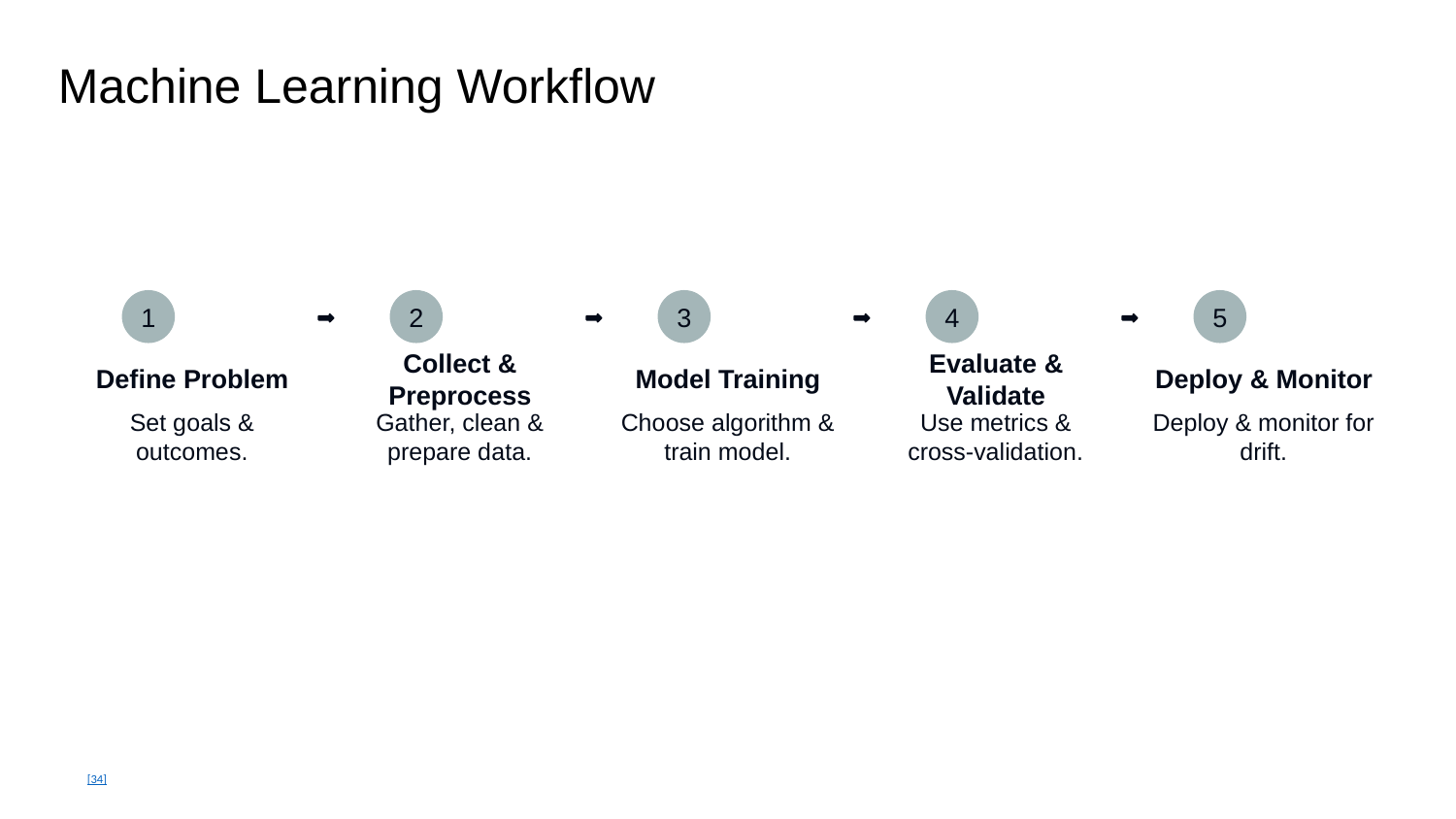

Machine Learning Workflow

1

2

3

4

5

Define Problem
Collect & Preprocess
Model Training
Evaluate & Validate
Deploy & Monitor
Set goals & outcomes.
Gather, clean & prepare data.
Choose algorithm & train model.
Use metrics & cross‑validation.
Deploy & monitor for drift.
[34]